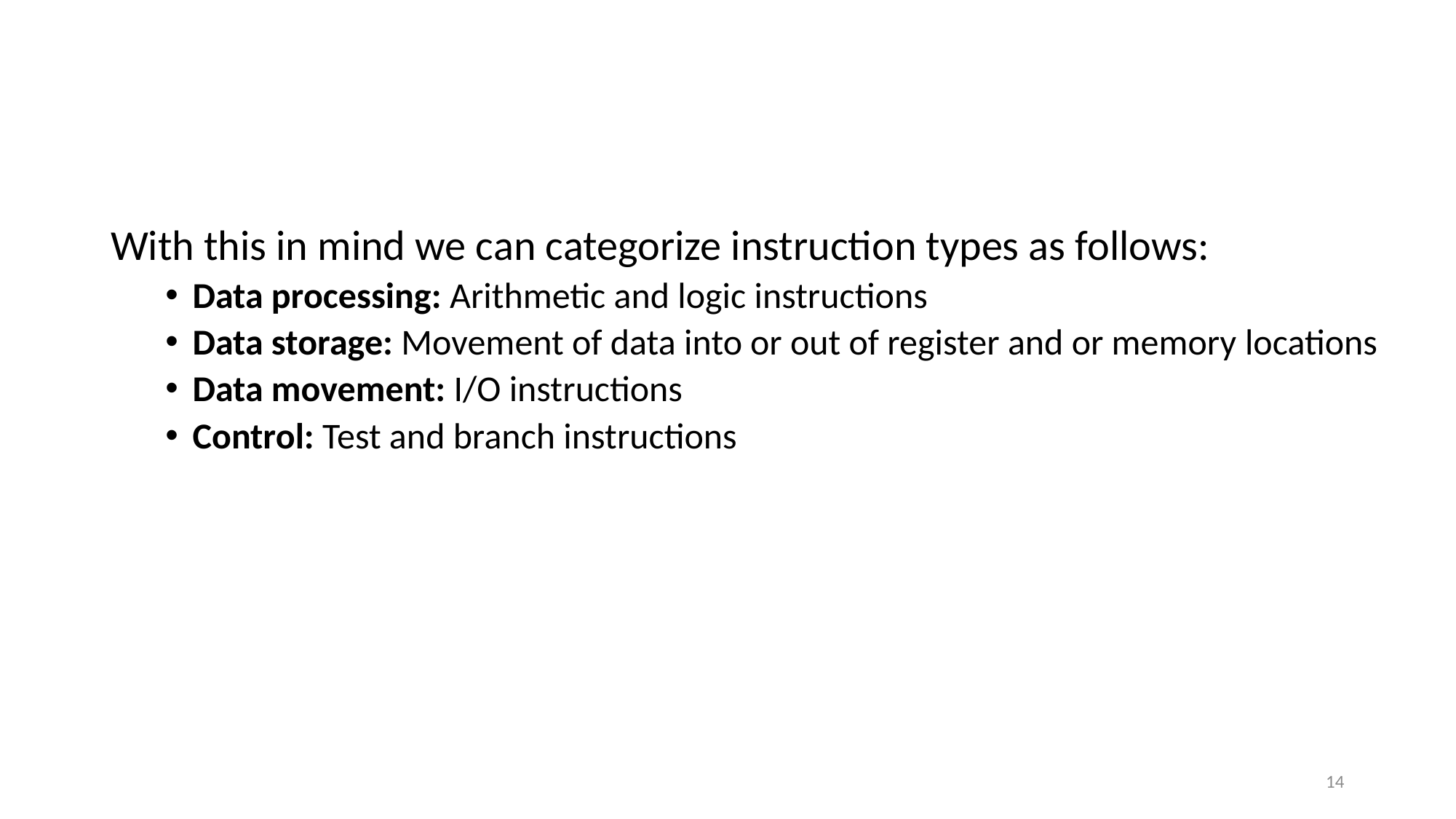

With this in mind we can categorize instruction types as follows:
Data processing: Arithmetic and logic instructions
Data storage: Movement of data into or out of register and or memory locations
Data movement: I/O instructions
Control: Test and branch instructions
14